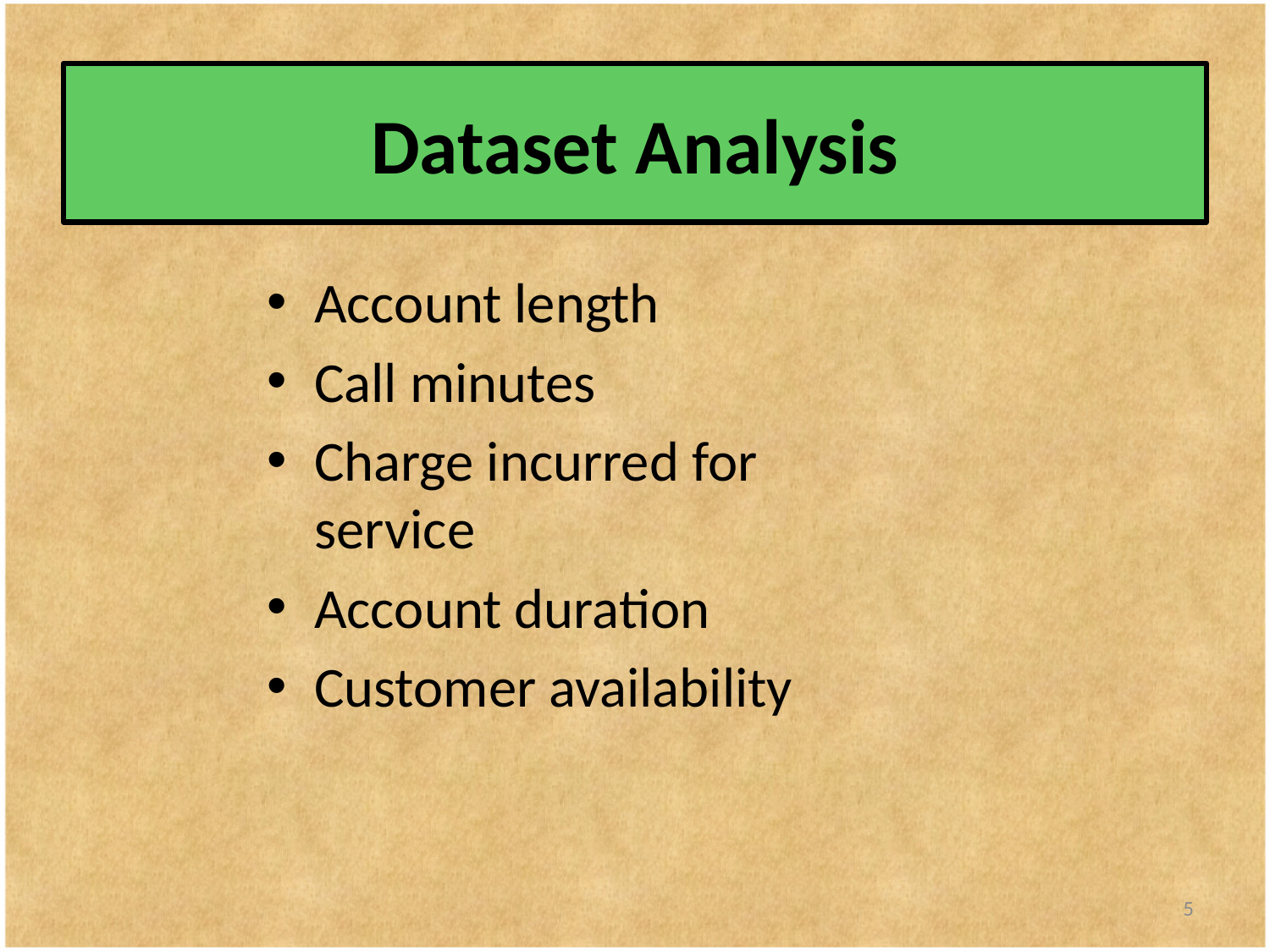

Dataset Analysis
Account length
Call minutes
Charge incurred for service
Account duration
Customer availability

5